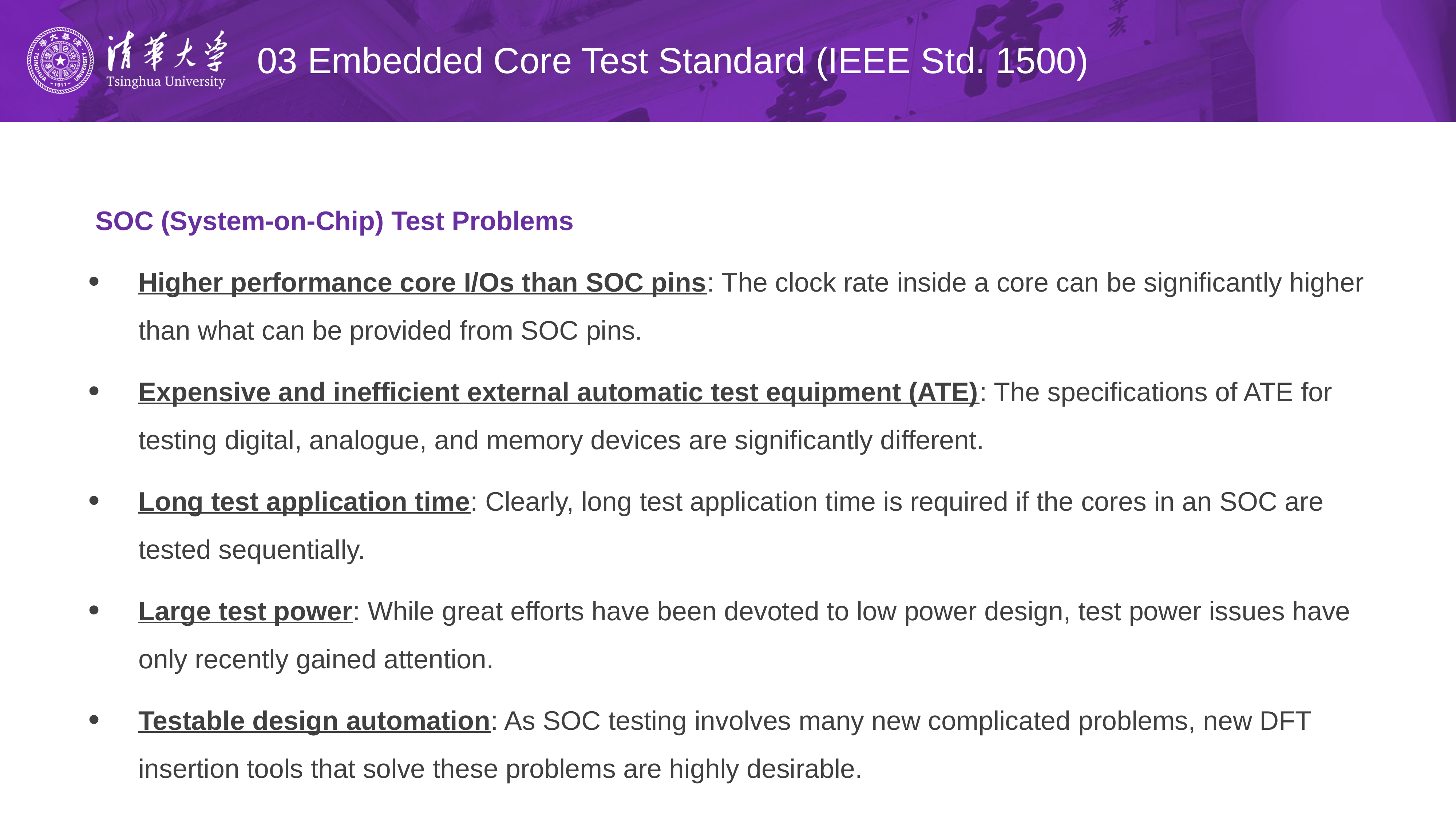

# 03 Embedded Core Test Standard (IEEE Std. 1500)
 SOC (System-on-Chip) Test Problems
Higher performance core I/Os than SOC pins: The clock rate inside a core can be significantly higher than what can be provided from SOC pins.
Expensive and inefficient external automatic test equipment (ATE): The specifications of ATE for testing digital, analogue, and memory devices are significantly different.
Long test application time: Clearly, long test application time is required if the cores in an SOC are tested sequentially.
Large test power: While great efforts have been devoted to low power design, test power issues have only recently gained attention.
Testable design automation: As SOC testing involves many new complicated problems, new DFT insertion tools that solve these problems are highly desirable.